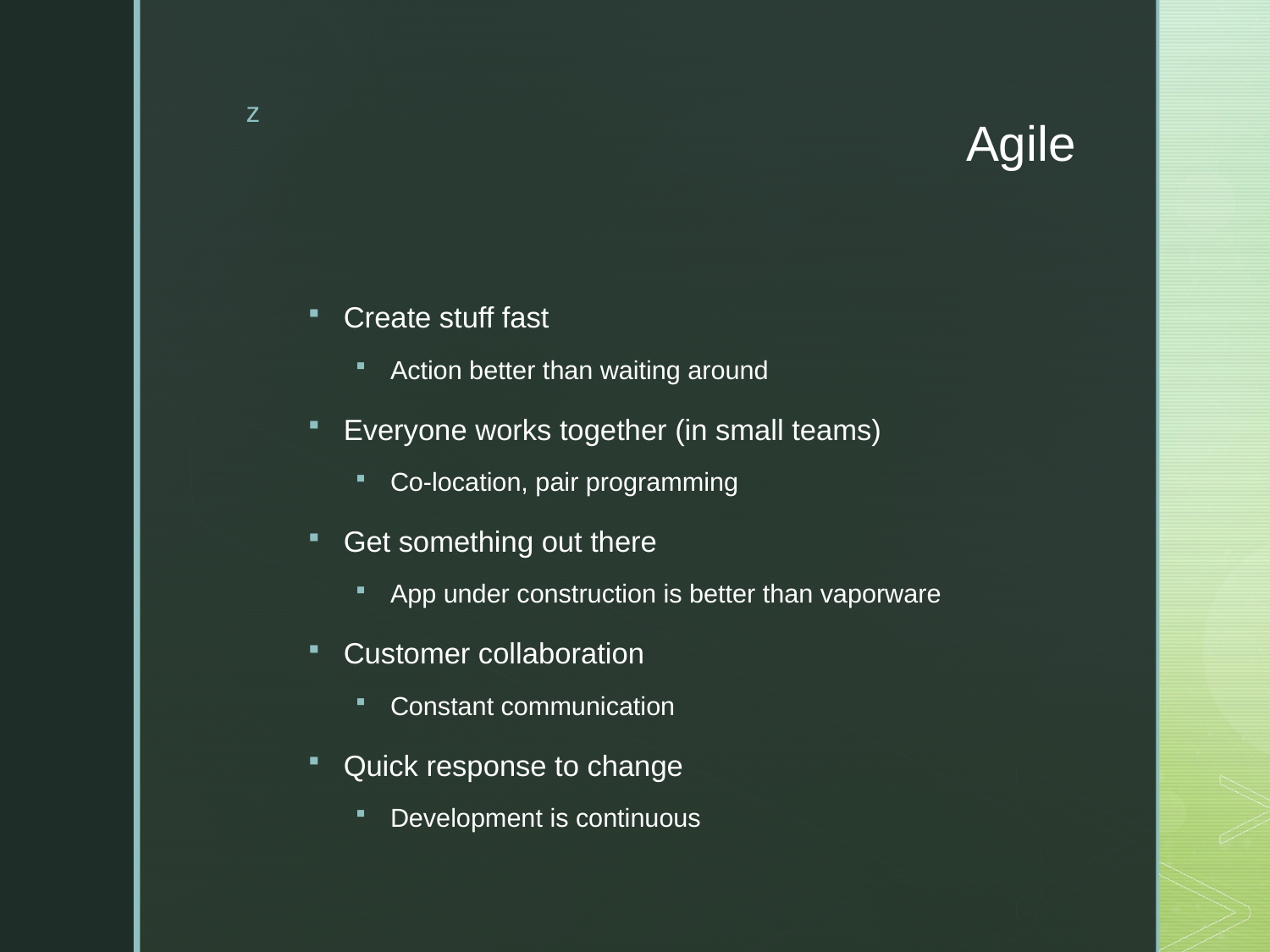

# Agile
Create stuff fast
Action better than waiting around
Everyone works together (in small teams)
Co-location, pair programming
Get something out there
App under construction is better than vaporware
Customer collaboration
Constant communication
Quick response to change
Development is continuous